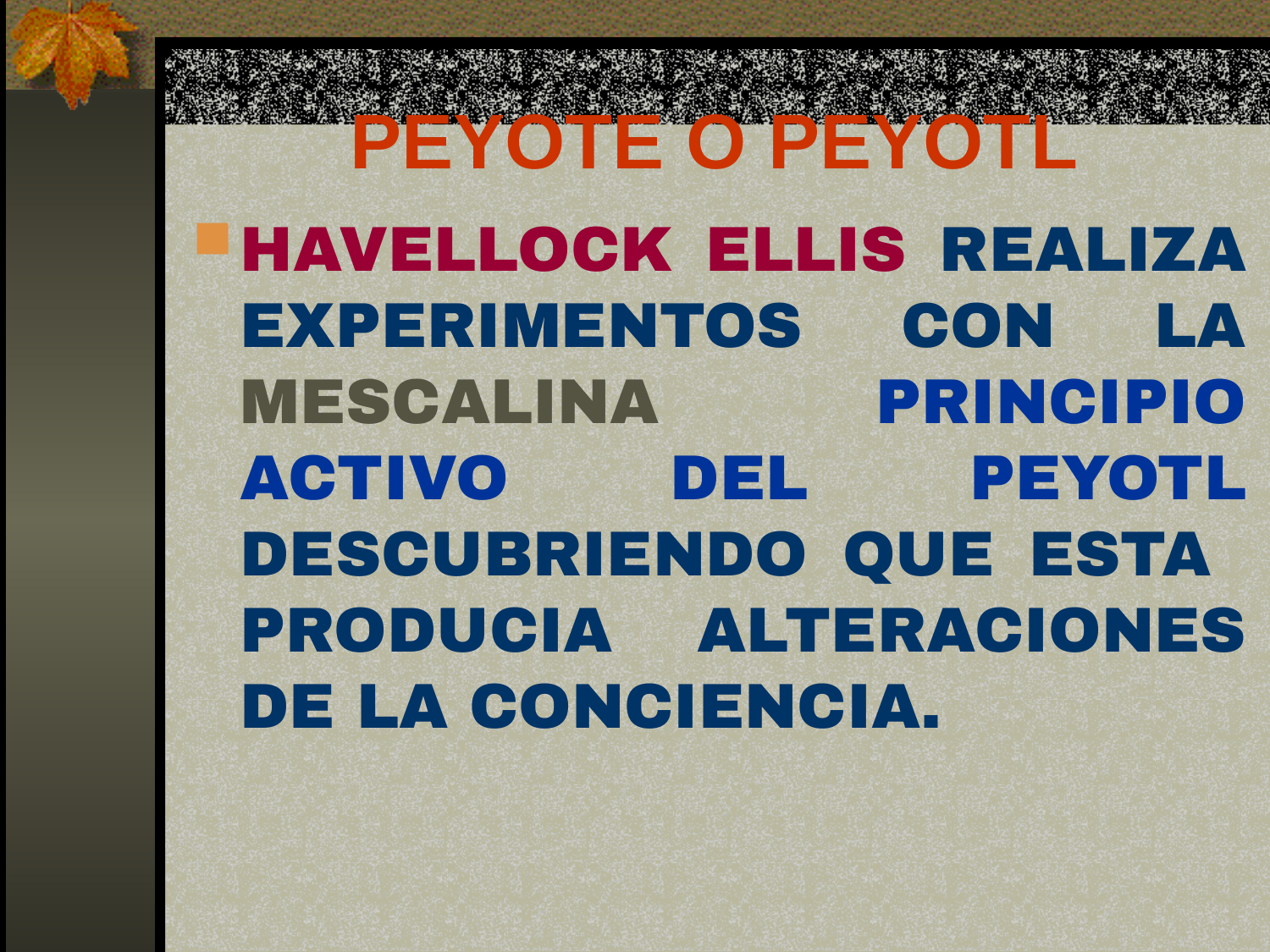

# PEYOTE O PEYOTL
HAVELLOCK ELLIS REALIZA EXPERIMENTOS CON LA MESCALINA PRINCIPIO ACTIVO DEL PEYOTL DESCUBRIENDO QUE ESTA  PRODUCIA ALTERACIONES DE LA CONCIENCIA.